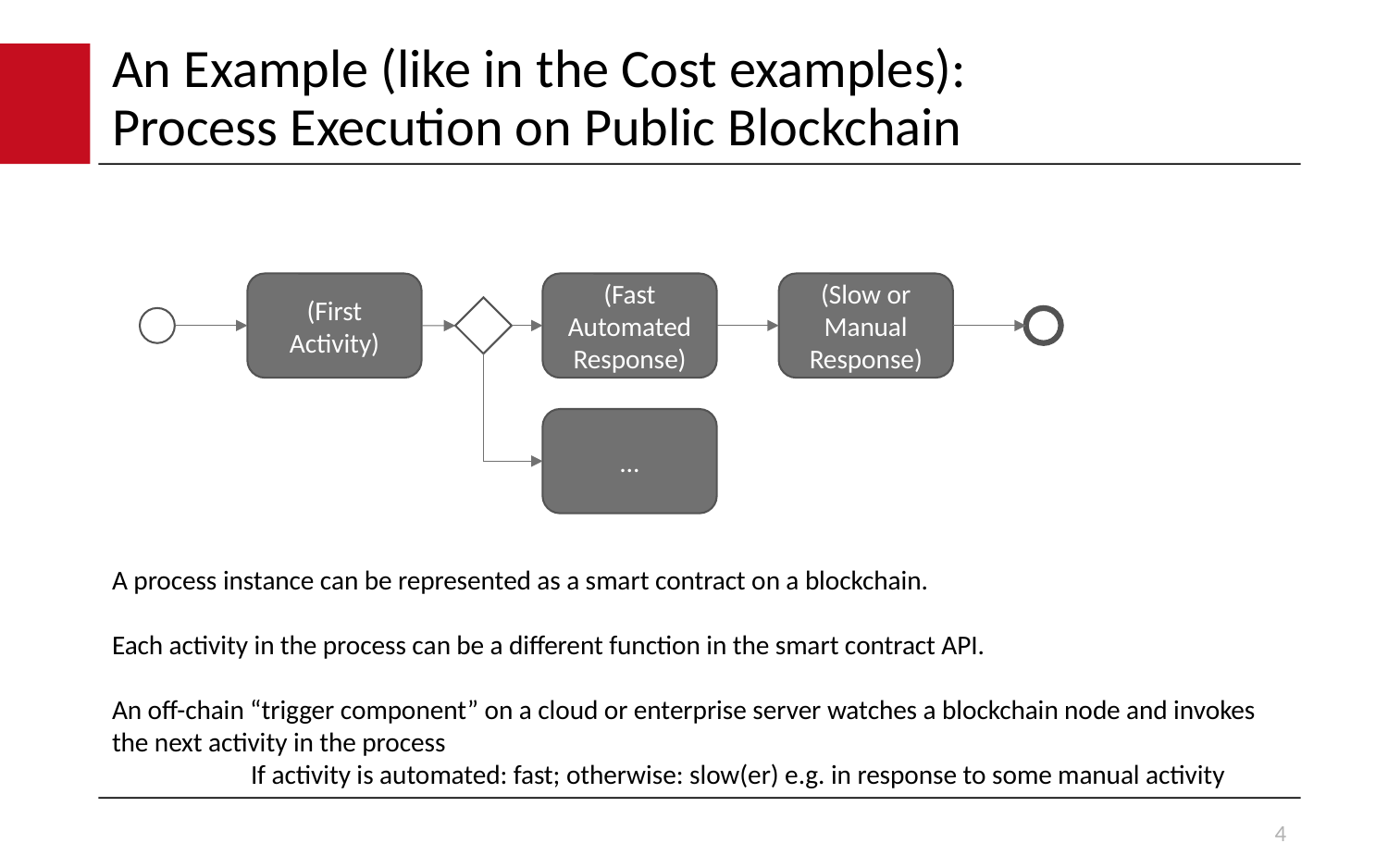

# An Example (like in the Cost examples): Process Execution on Public Blockchain
(Slow or Manual Response)
(First Activity)
(Fast Automated Response)

…
A process instance can be represented as a smart contract on a blockchain.

Each activity in the process can be a different function in the smart contract API.

An off-chain “trigger component” on a cloud or enterprise server watches a blockchain node and invokes the next activity in the process
	If activity is automated: fast; otherwise: slow(er) e.g. in response to some manual activity
4